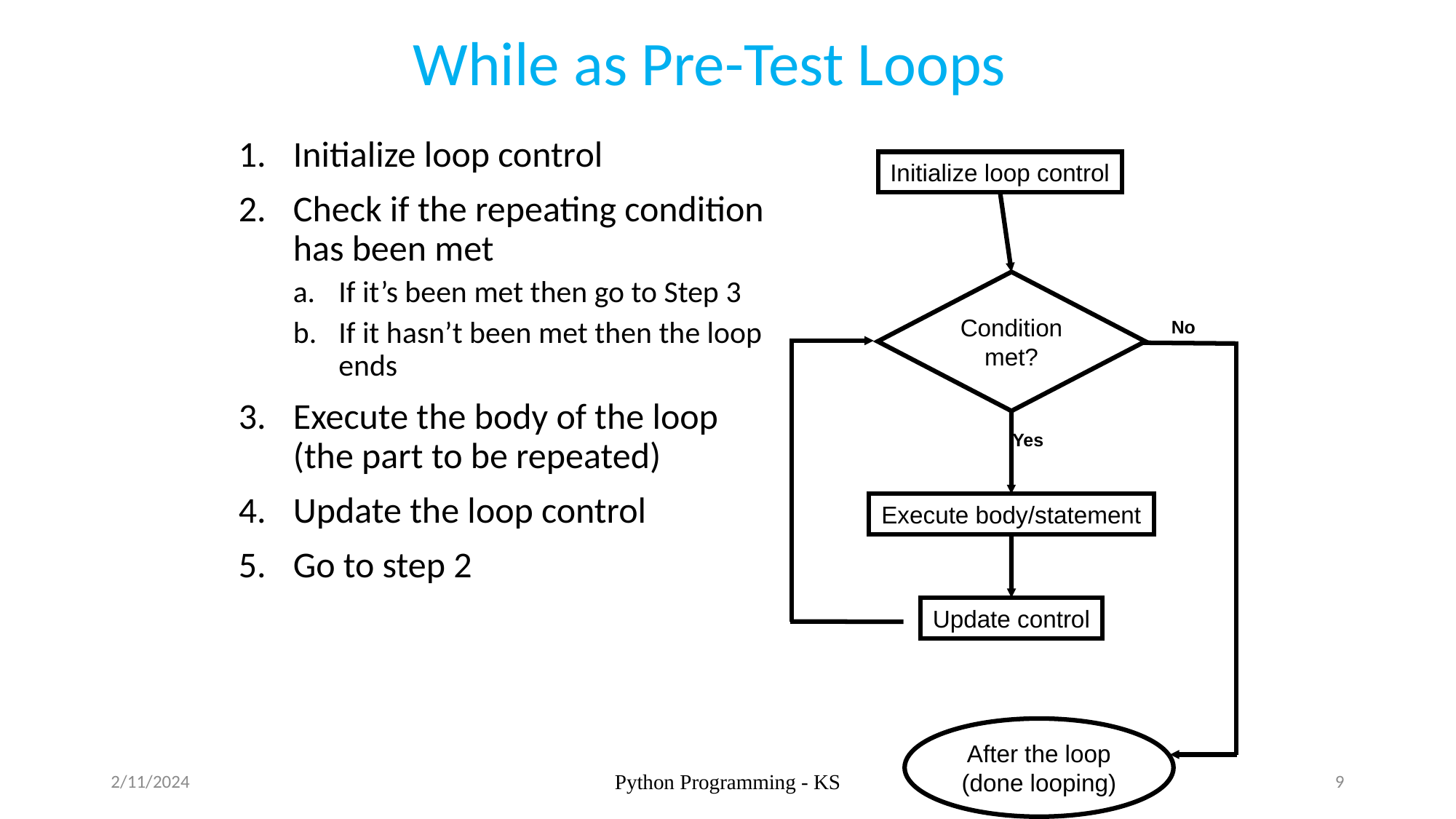

# While as Pre-Test Loops
Initialize loop control
Check if the repeating condition has been met
If it’s been met then go to Step 3
If it hasn’t been met then the loop ends
Execute the body of the loop (the part to be repeated)
Update the loop control
Go to step 2

Initialize loop control
Condition met?
No
After the loop (done looping)
Yes
Execute body/statement
Update control
2/11/2024
Python Programming - KS
9